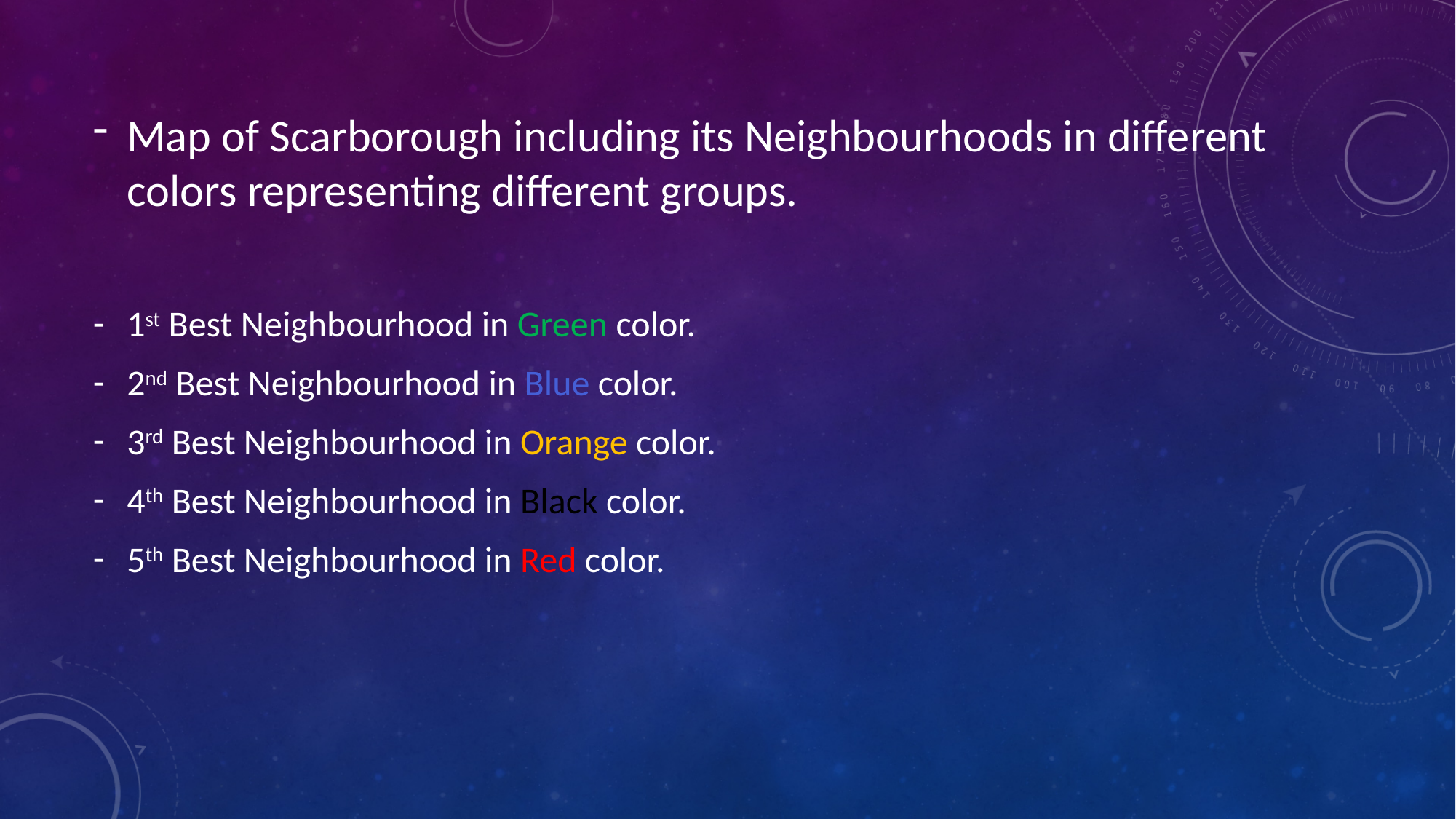

Map of Scarborough including its Neighbourhoods in different colors representing different groups.

1st Best Neighbourhood in Green color.
2nd Best Neighbourhood in Blue color.
3rd Best Neighbourhood in Orange color.
4th Best Neighbourhood in Black color.
5th Best Neighbourhood in Red color.